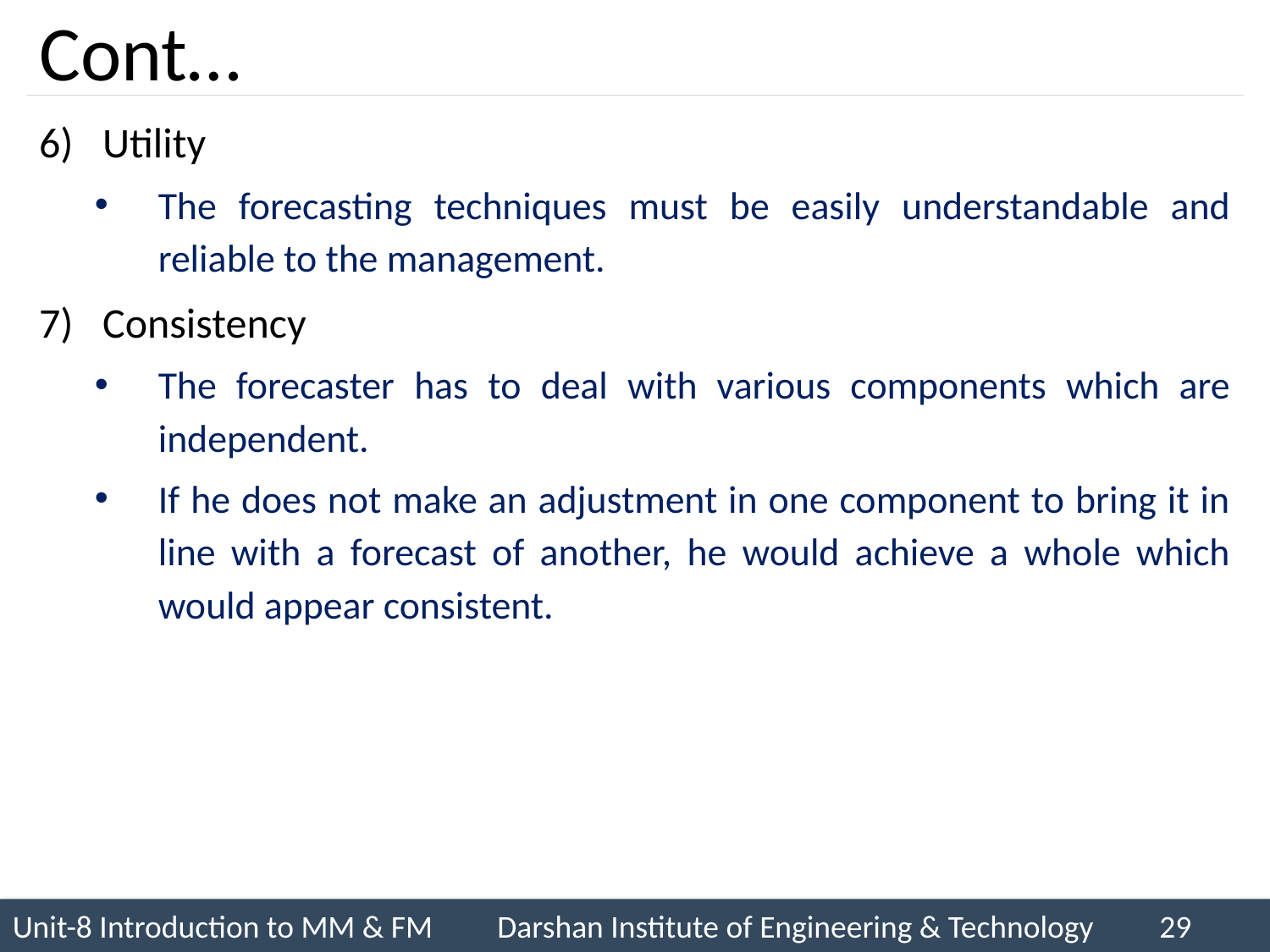

# Cont…
Utility
The forecasting techniques must be easily understandable and reliable to the management.
Consistency
The forecaster has to deal with various components which are independent.
If he does not make an adjustment in one component to bring it in line with a forecast of another, he would achieve a whole which would appear consistent.